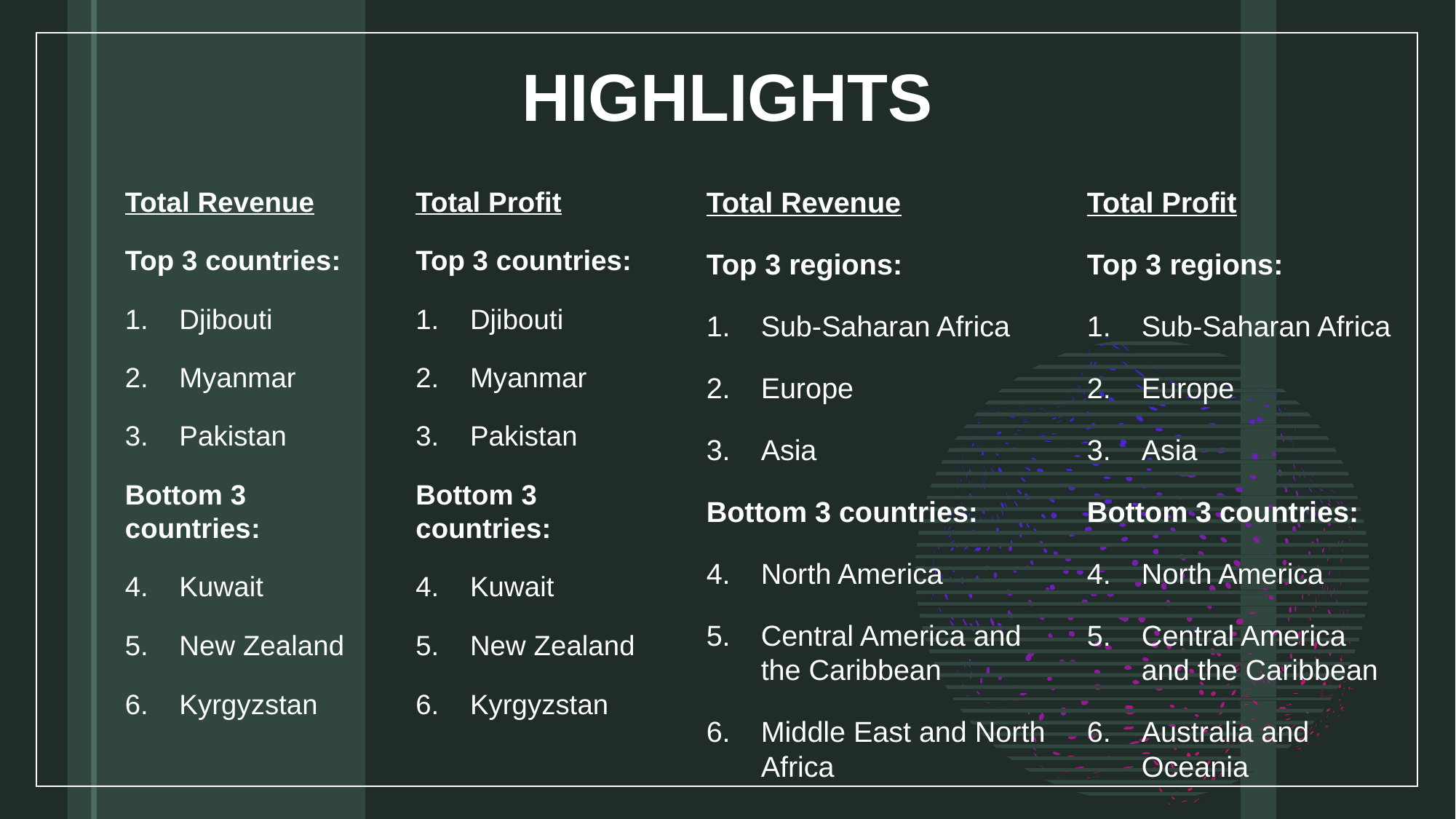

# HIGHLIGHTS
Total Revenue
Top 3 countries:
Djibouti
Myanmar
Pakistan
Bottom 3 countries:
Kuwait
New Zealand
Kyrgyzstan
Total Profit
Top 3 countries:
Djibouti
Myanmar
Pakistan
Bottom 3 countries:
Kuwait
New Zealand
Kyrgyzstan
Total Revenue
Top 3 regions:
Sub-Saharan Africa
Europe
Asia
Bottom 3 countries:
North America
Central America and the Caribbean
Middle East and North Africa
Total Profit
Top 3 regions:
Sub-Saharan Africa
Europe
Asia
Bottom 3 countries:
North America
Central America and the Caribbean
Australia and Oceania